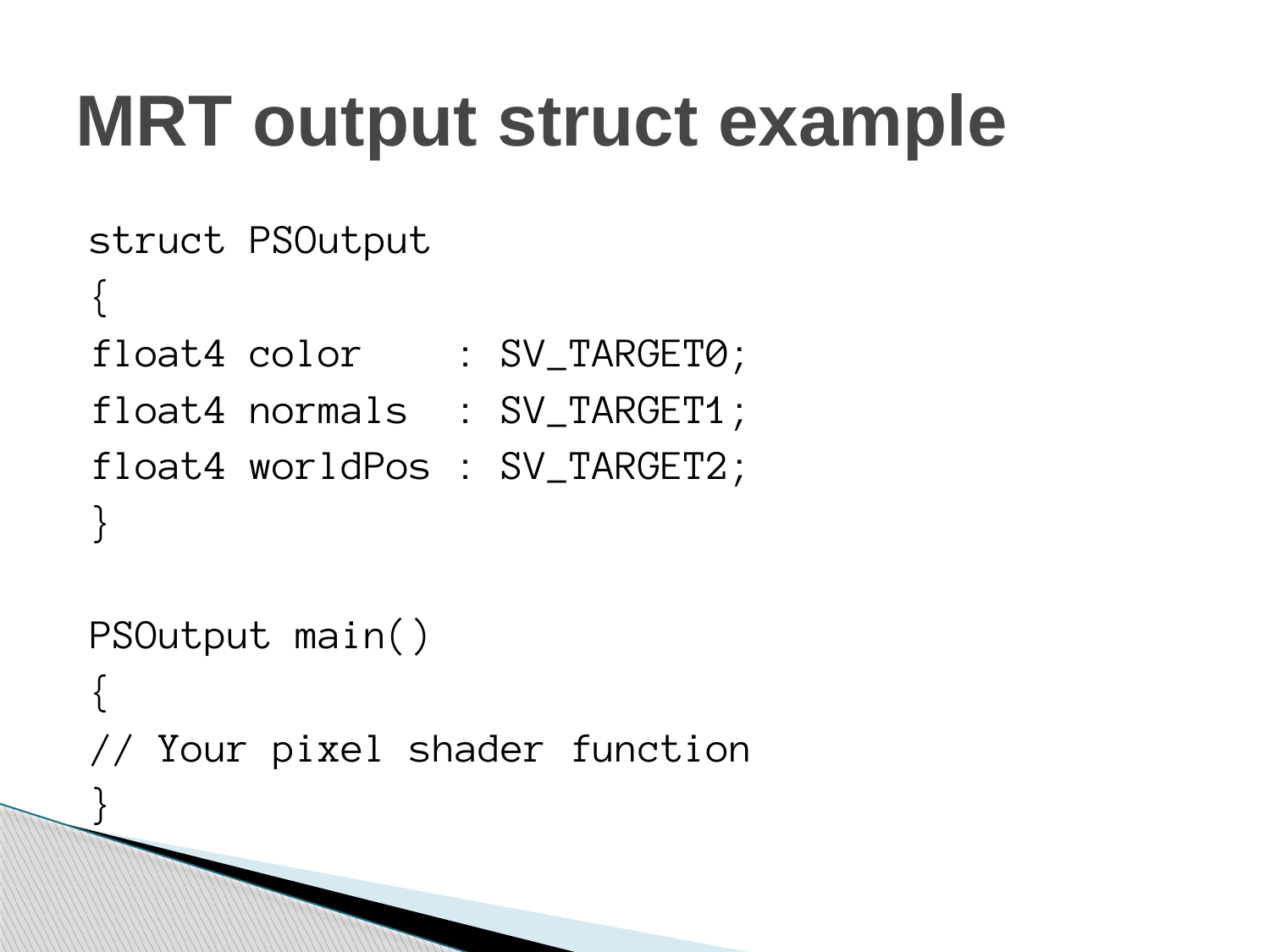

# MRT output struct example
struct PSOutput
{
	float4 color    : SV_TARGET0;
	float4 normals  : SV_TARGET1;
	float4 worldPos : SV_TARGET2;
}

PSOutput main()
{
	// Your pixel shader function
}